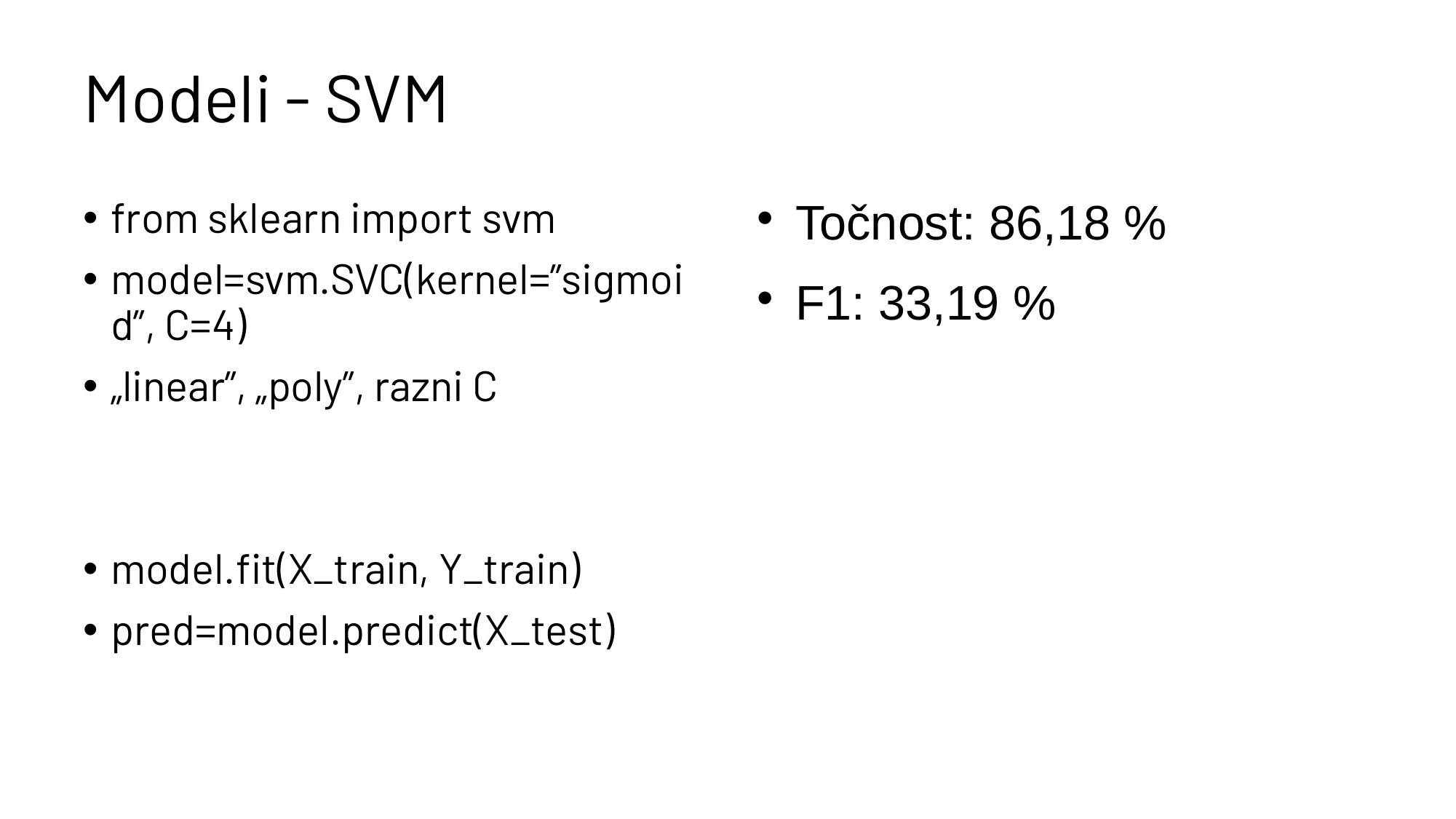

# Modeli - SVM
from sklearn import svm
model=svm.SVC(kernel=”sigmoid”, C=4)
„linear”, „poly”, razni C

model.fit(X_train, Y_train)
pred=model.predict(X_test)
Točnost: 86,18 %
F1: 33,19 %